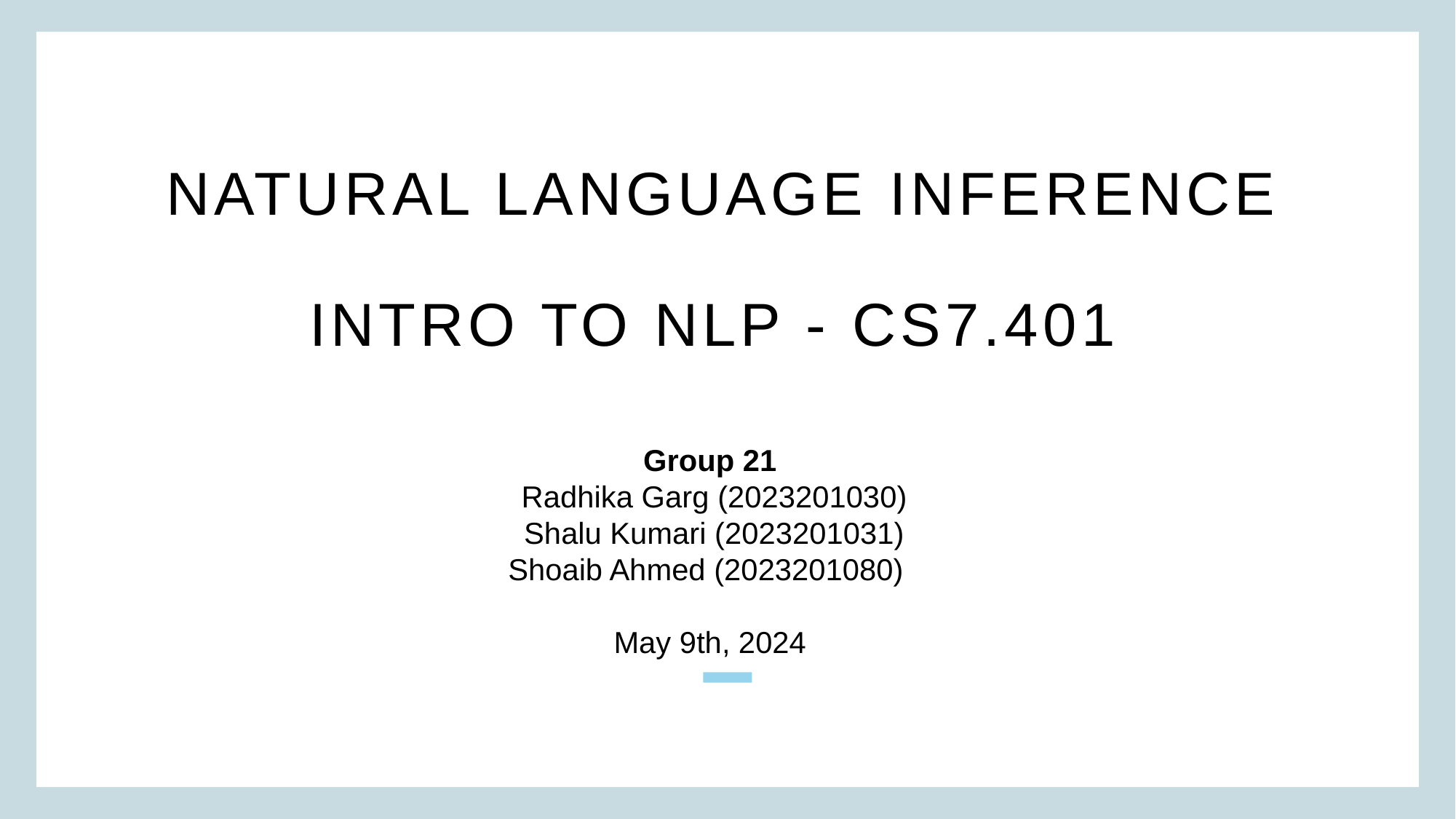

# Natural Language Inference Intro to NLP - CS7.401
Group 21
 Radhika Garg (2023201030)
 Shalu Kumari (2023201031)
Shoaib Ahmed (2023201080)

May 9th, 2024
​